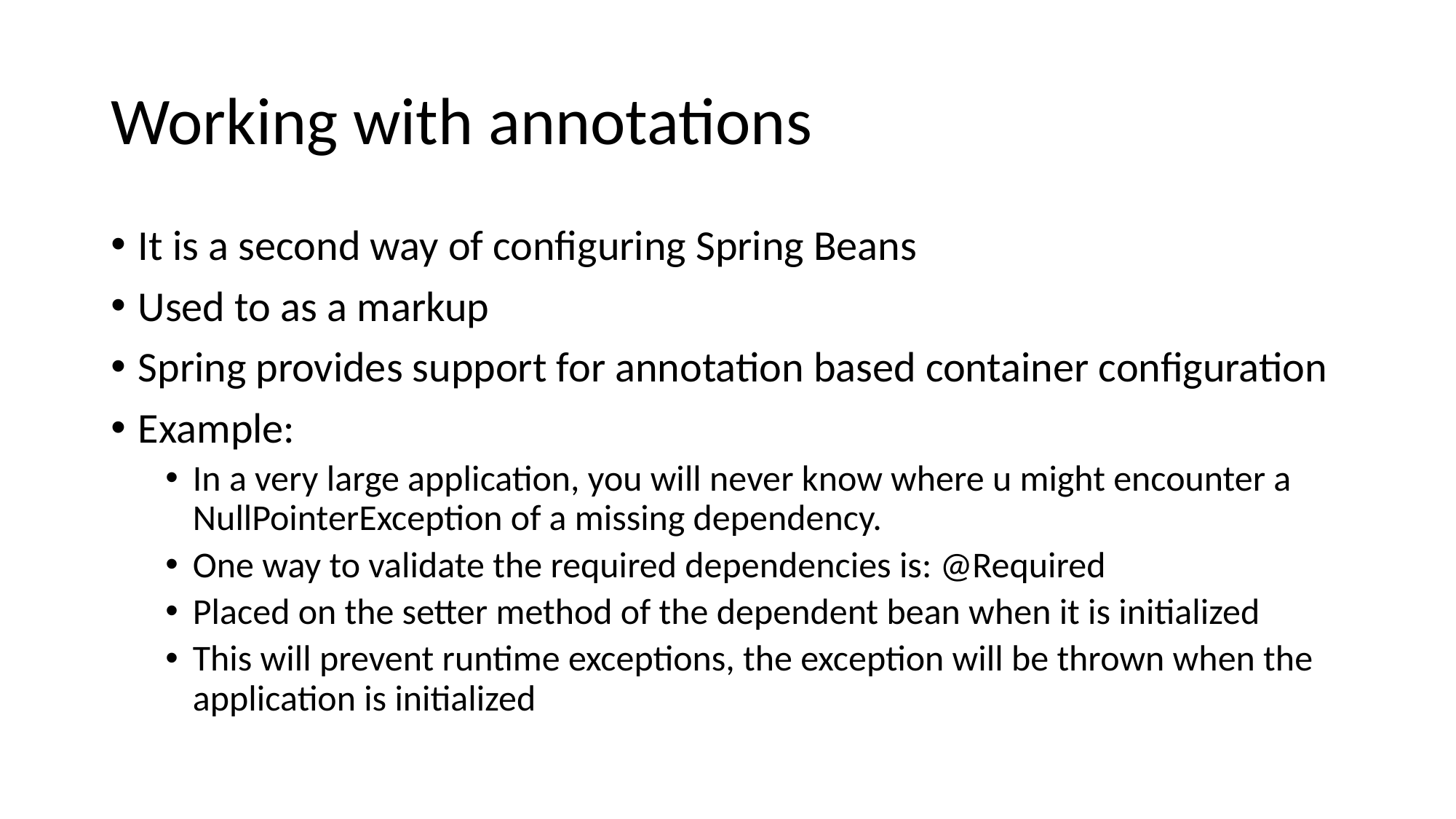

# Working with annotations
It is a second way of configuring Spring Beans
Used to as a markup
Spring provides support for annotation based container configuration
Example:
In a very large application, you will never know where u might encounter a NullPointerException of a missing dependency.
One way to validate the required dependencies is: @Required
Placed on the setter method of the dependent bean when it is initialized
This will prevent runtime exceptions, the exception will be thrown when the application is initialized